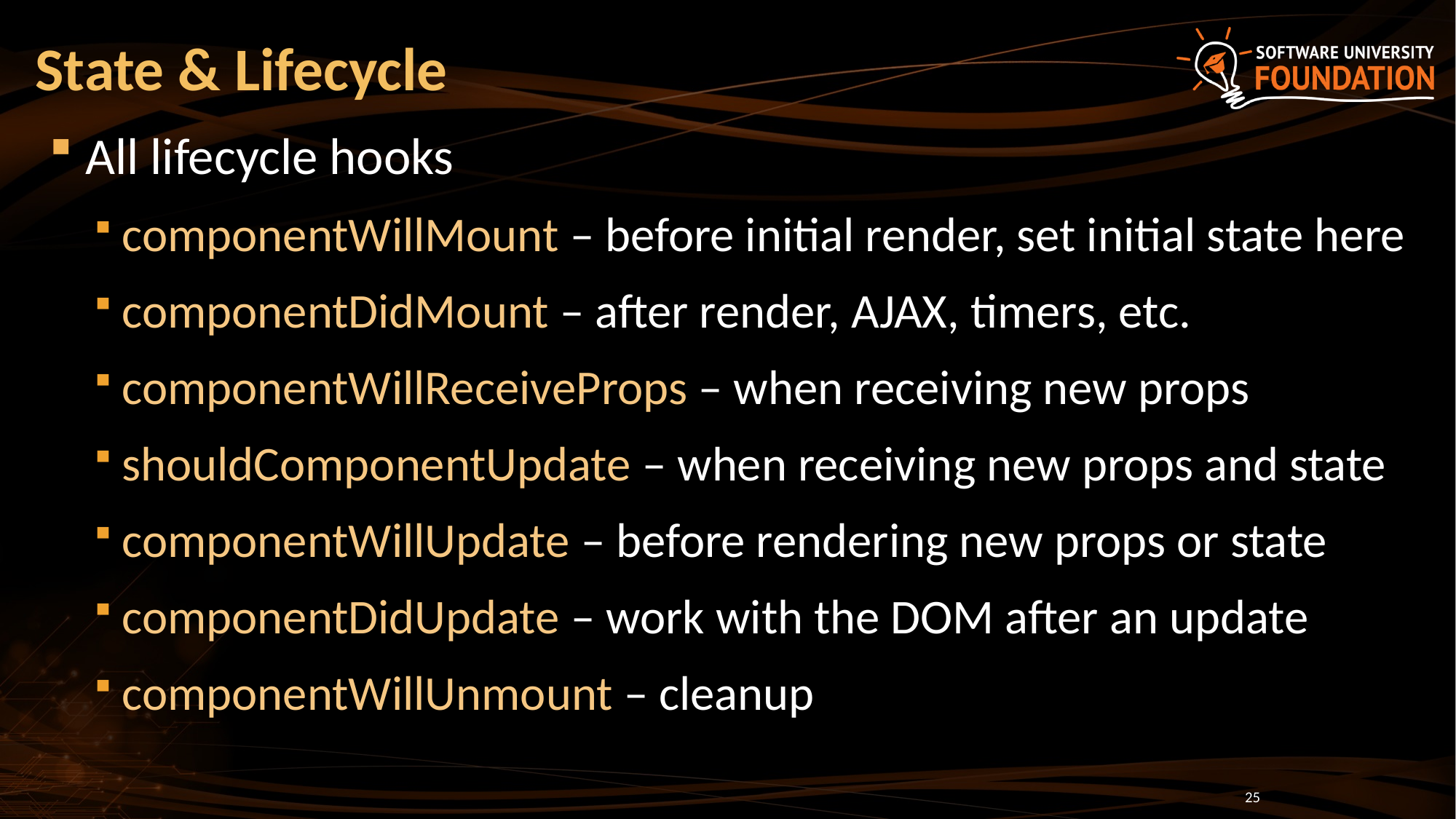

# State & Lifecycle
All lifecycle hooks
componentWillMount – before initial render, set initial state here
componentDidMount – after render, AJAX, timers, etc.
componentWillReceiveProps – when receiving new props
shouldComponentUpdate – when receiving new props and state
componentWillUpdate – before rendering new props or state
componentDidUpdate – work with the DOM after an update
componentWillUnmount – cleanup

25